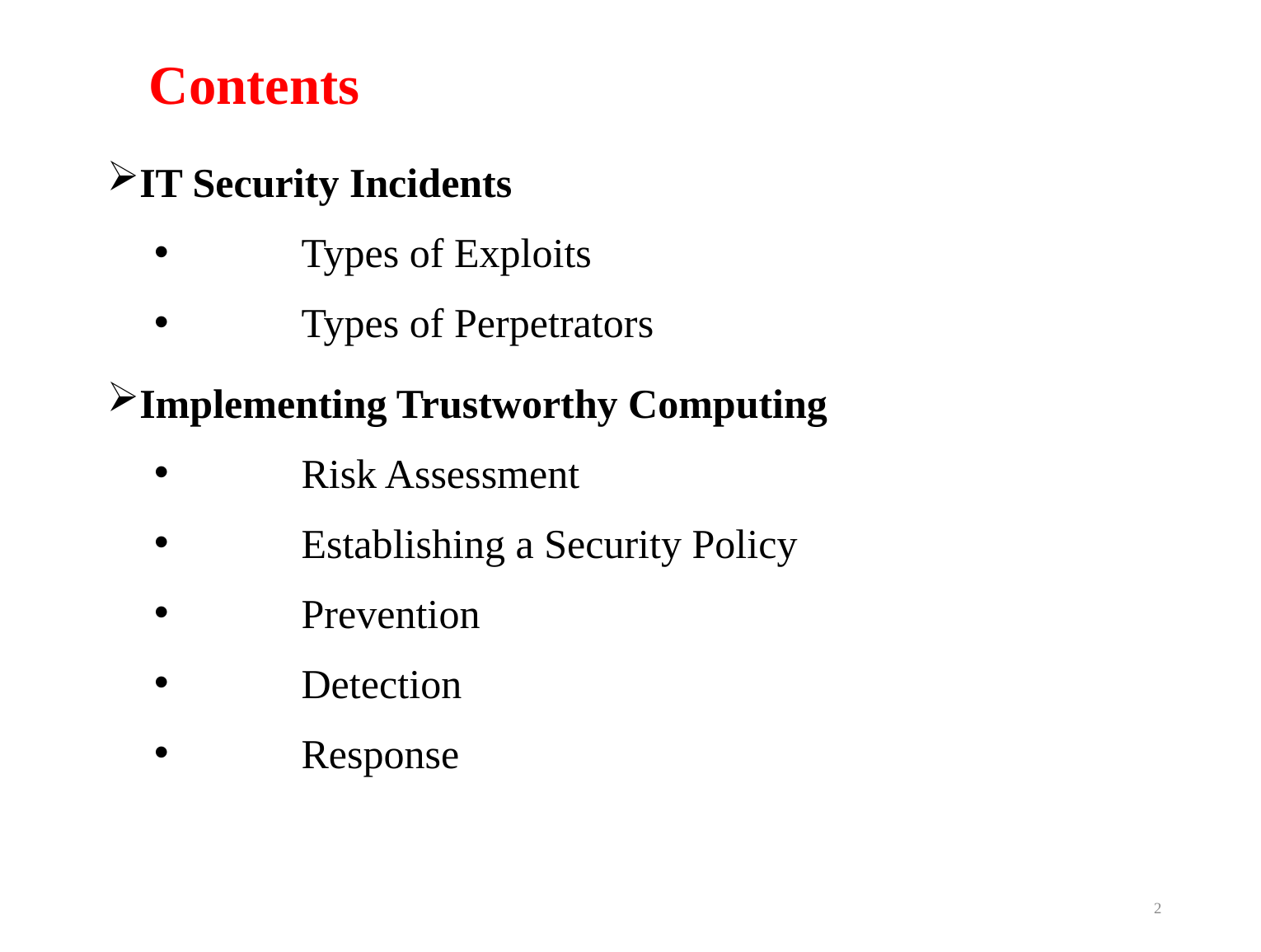

# Contents
IT Security Incidents
	Types of Exploits
	Types of Perpetrators
Implementing Trustworthy Computing
	Risk Assessment
	Establishing a Security Policy
	Prevention
	Detection
	Response

2